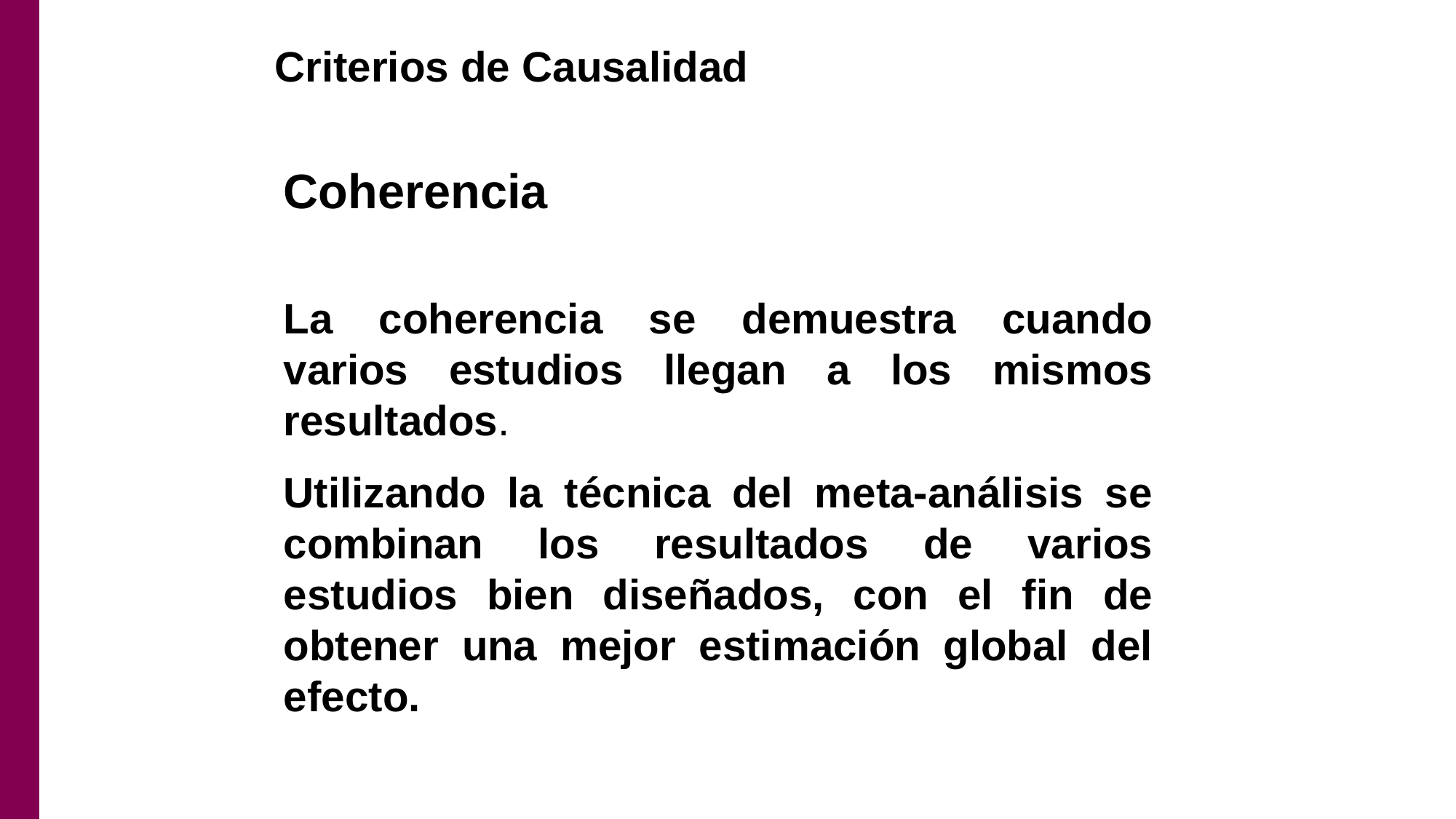

# Criterios de Causalidad
Coherencia

La coherencia se demuestra cuando varios estudios llegan a los mismos resultados.
Utilizando la técnica del meta-análisis se combinan los resultados de varios estudios bien diseñados, con el fin de obtener una mejor estimación global del efecto.